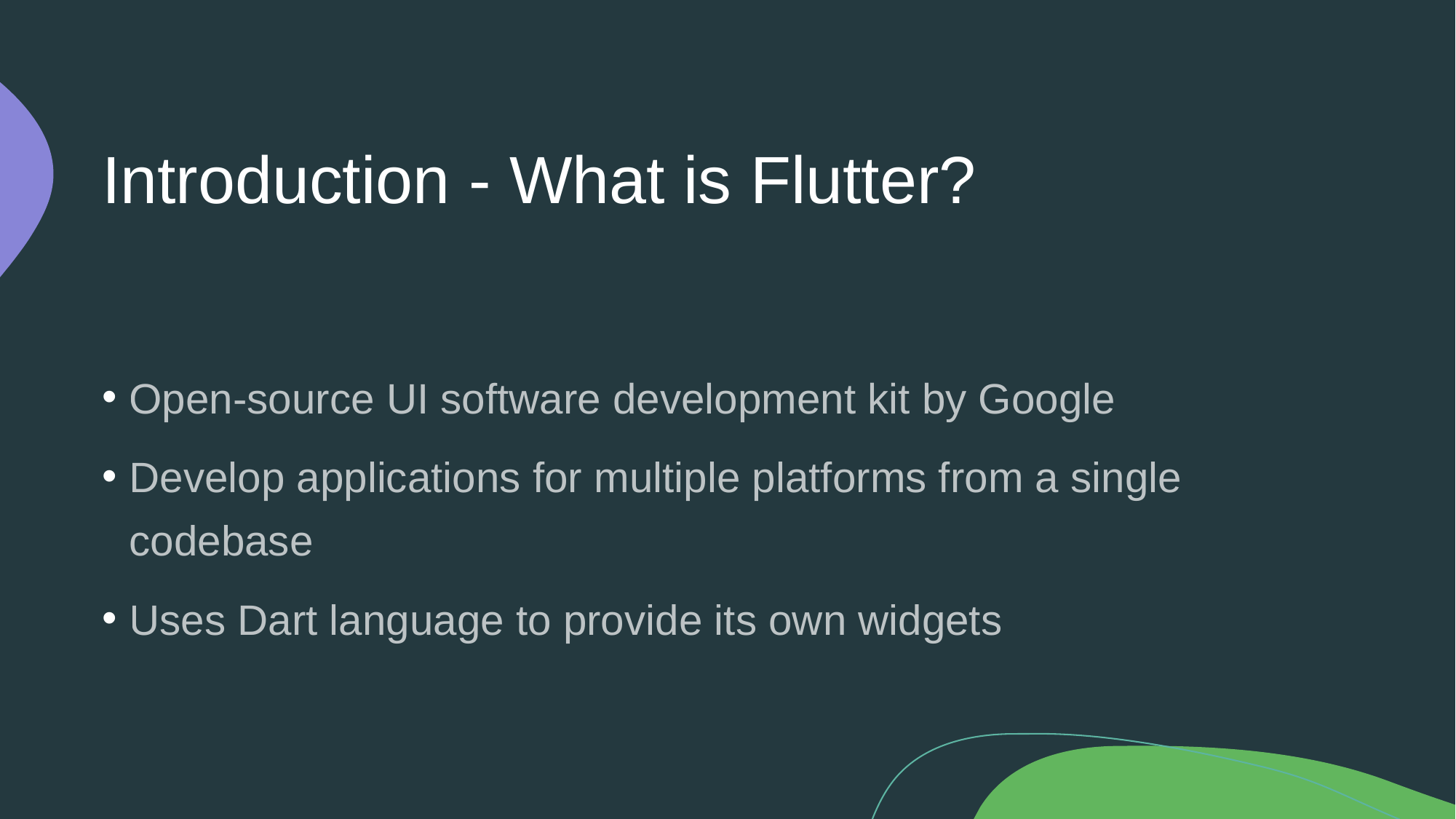

# Introduction - What is Flutter?
Open-source UI software development kit by Google
Develop applications for multiple platforms from a single codebase
Uses Dart language to provide its own widgets